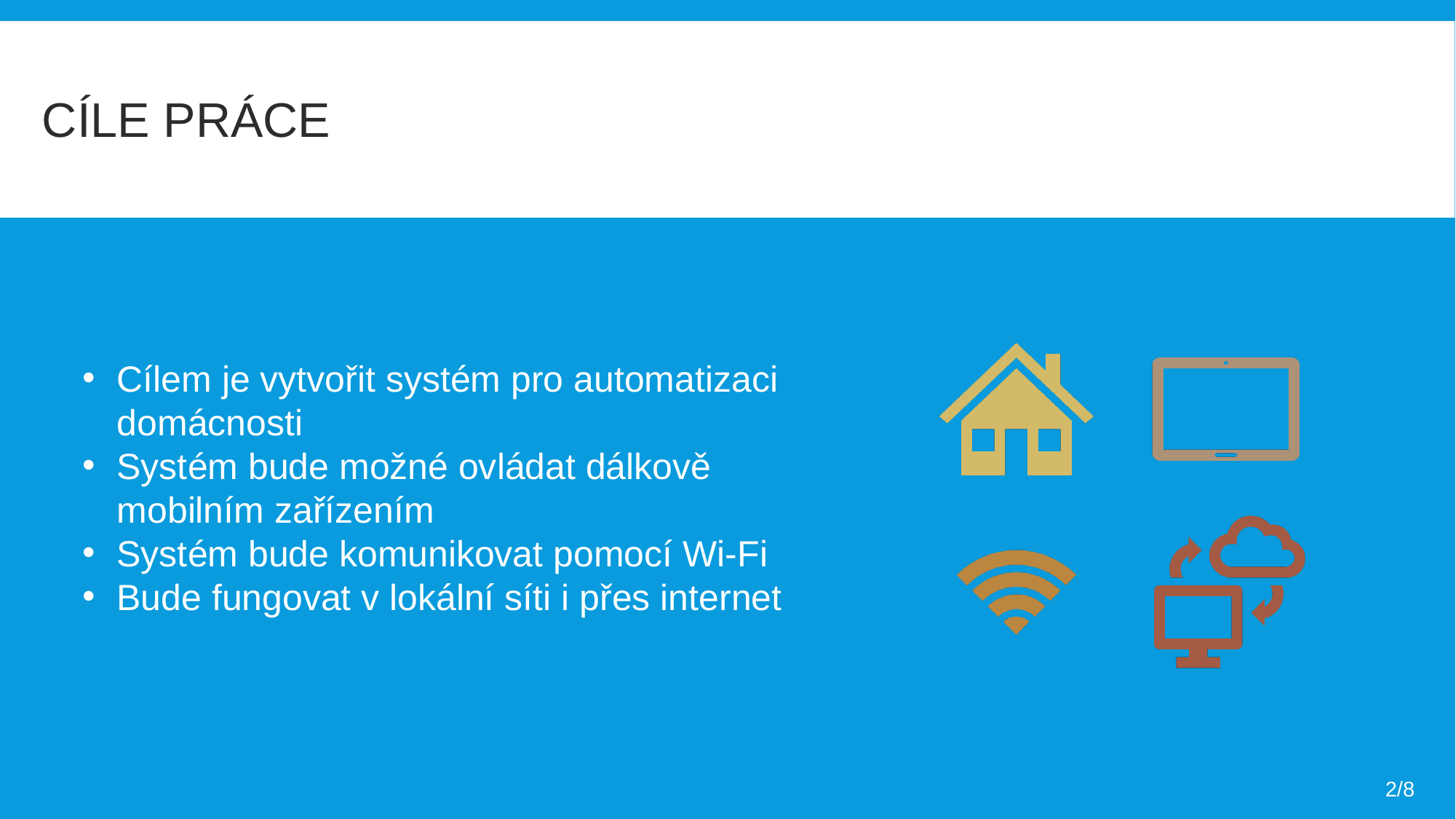

Cíle práce

Cílem je vytvořit systém pro automatizaci domácnosti
Systém bude možné ovládat dálkově mobilním zařízením
Systém bude komunikovat pomocí Wi-Fi
Bude fungovat v lokální síti i přes internet

2/8